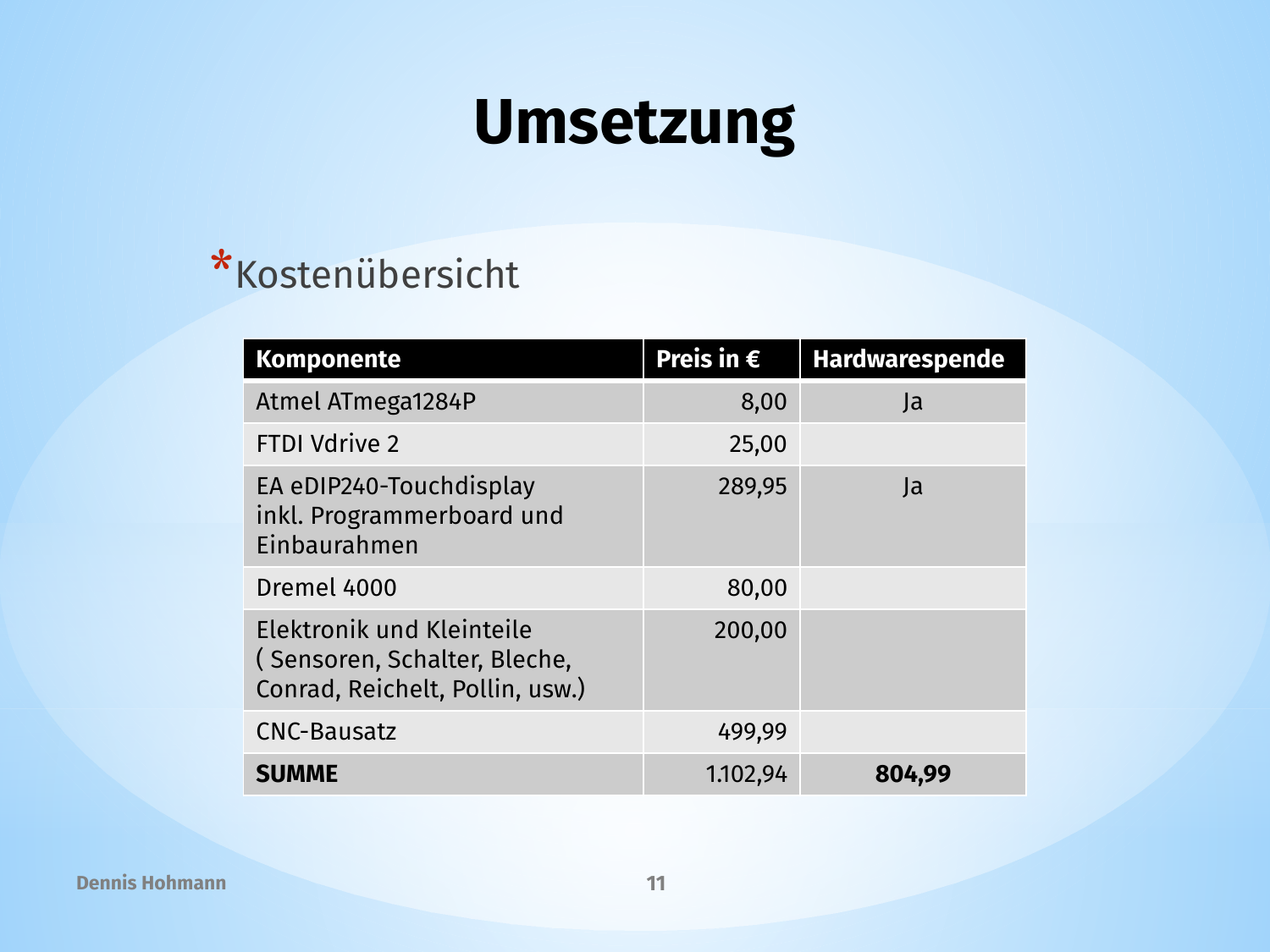

Umsetzung

Kostenübersicht

| Komponente | Preis in € | Hardwarespende |
| --- | --- | --- |
| Atmel ATmega1284P | 8,00 | Ja |
| FTDI Vdrive 2 | 25,00 |  |
| EA eDIP240-Touchdisplay inkl. Programmerboard und Einbaurahmen | 289,95 | Ja |
| Dremel 4000 | 80,00 |  |
| Elektronik und Kleinteile ( Sensoren, Schalter, Bleche, Conrad, Reichelt, Pollin, usw.) | 200,00 |  |
| CNC-Bausatz | 499,99 |  |
| SUMME | 1.102,94 | 804,99 |
Dennis Hohmann
11